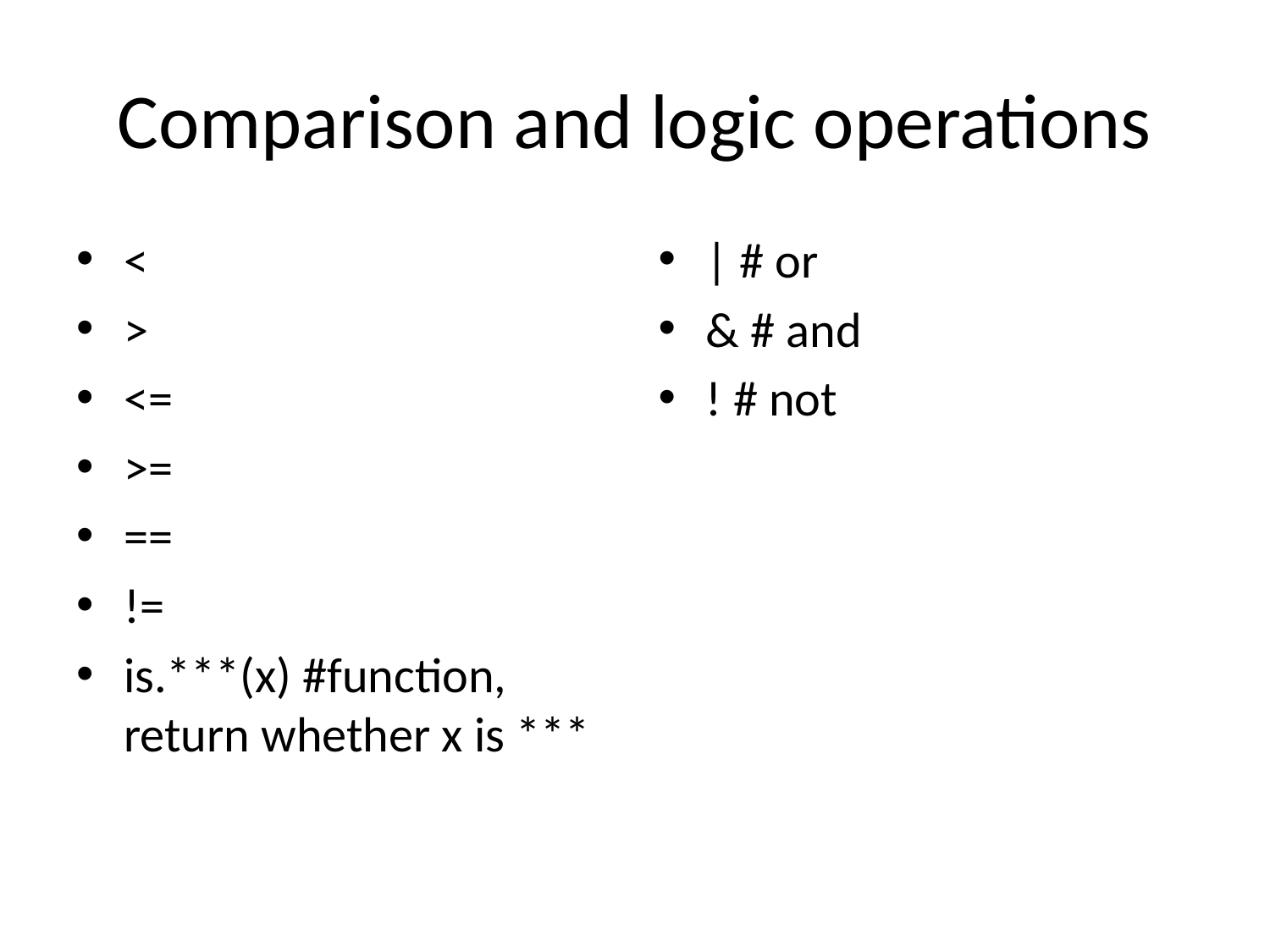

# Comparison and logic operations
<
>
<=
>=
==
!=
is.***(x) #function, return whether x is ***
| # or
& # and
! # not